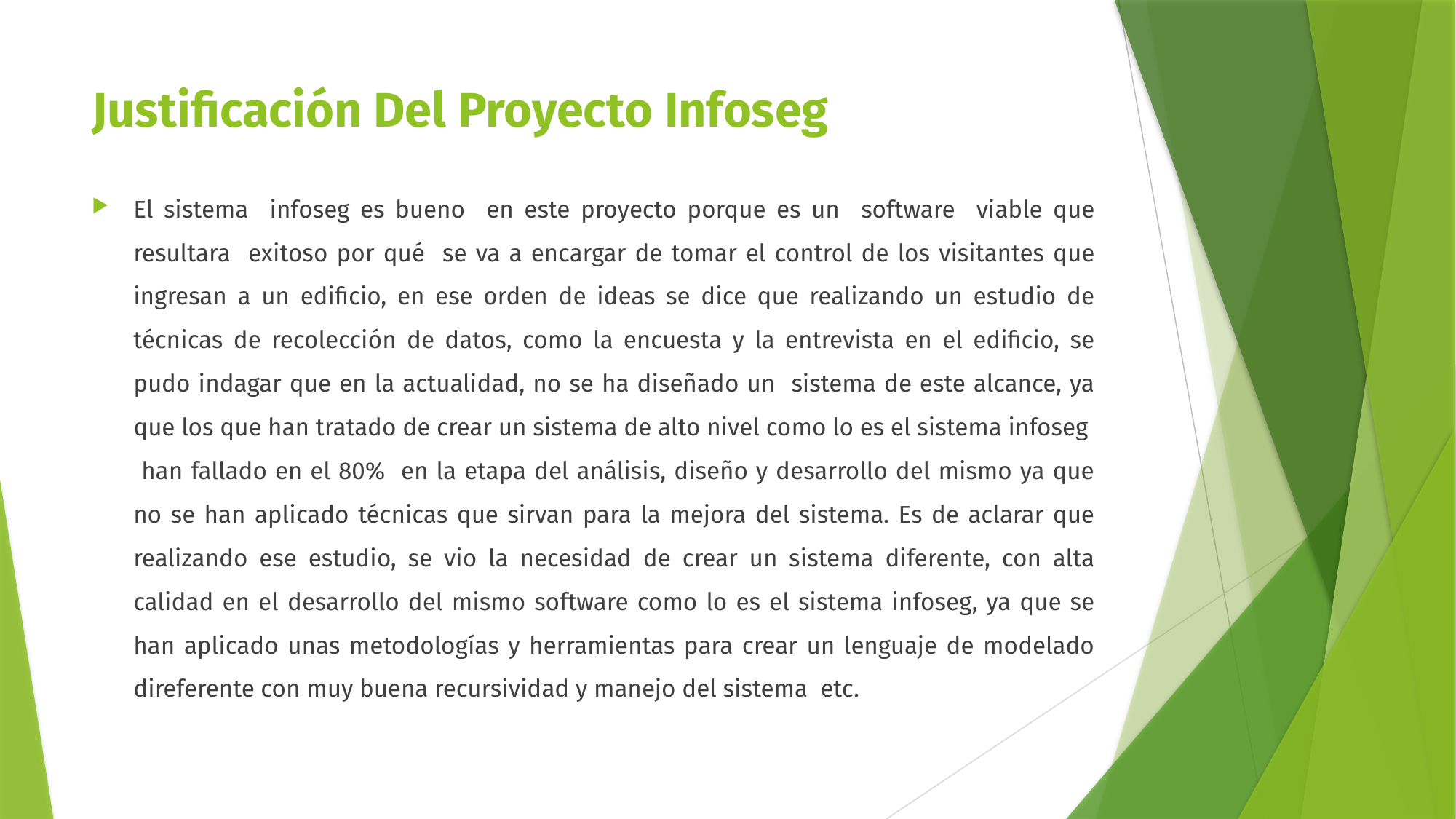

# Justificación Del Proyecto Infoseg
El sistema  infoseg es bueno  en este proyecto porque es un  software  viable que resultara  exitoso por qué  se va a encargar de tomar el control de los visitantes que ingresan a un edificio, en ese orden de ideas se dice que realizando un estudio de técnicas de recolección de datos, como la encuesta y la entrevista en el edificio, se pudo indagar que en la actualidad, no se ha diseñado un  sistema de este alcance, ya que los que han tratado de crear un sistema de alto nivel como lo es el sistema infoseg   han fallado en el 80%  en la etapa del análisis, diseño y desarrollo del mismo ya que no se han aplicado técnicas que sirvan para la mejora del sistema. Es de aclarar que realizando ese estudio, se vio la necesidad de crear un sistema diferente, con alta calidad en el desarrollo del mismo software como lo es el sistema infoseg, ya que se han aplicado unas metodologías y herramientas para crear un lenguaje de modelado direferente con muy buena recursividad y manejo del sistema  etc.